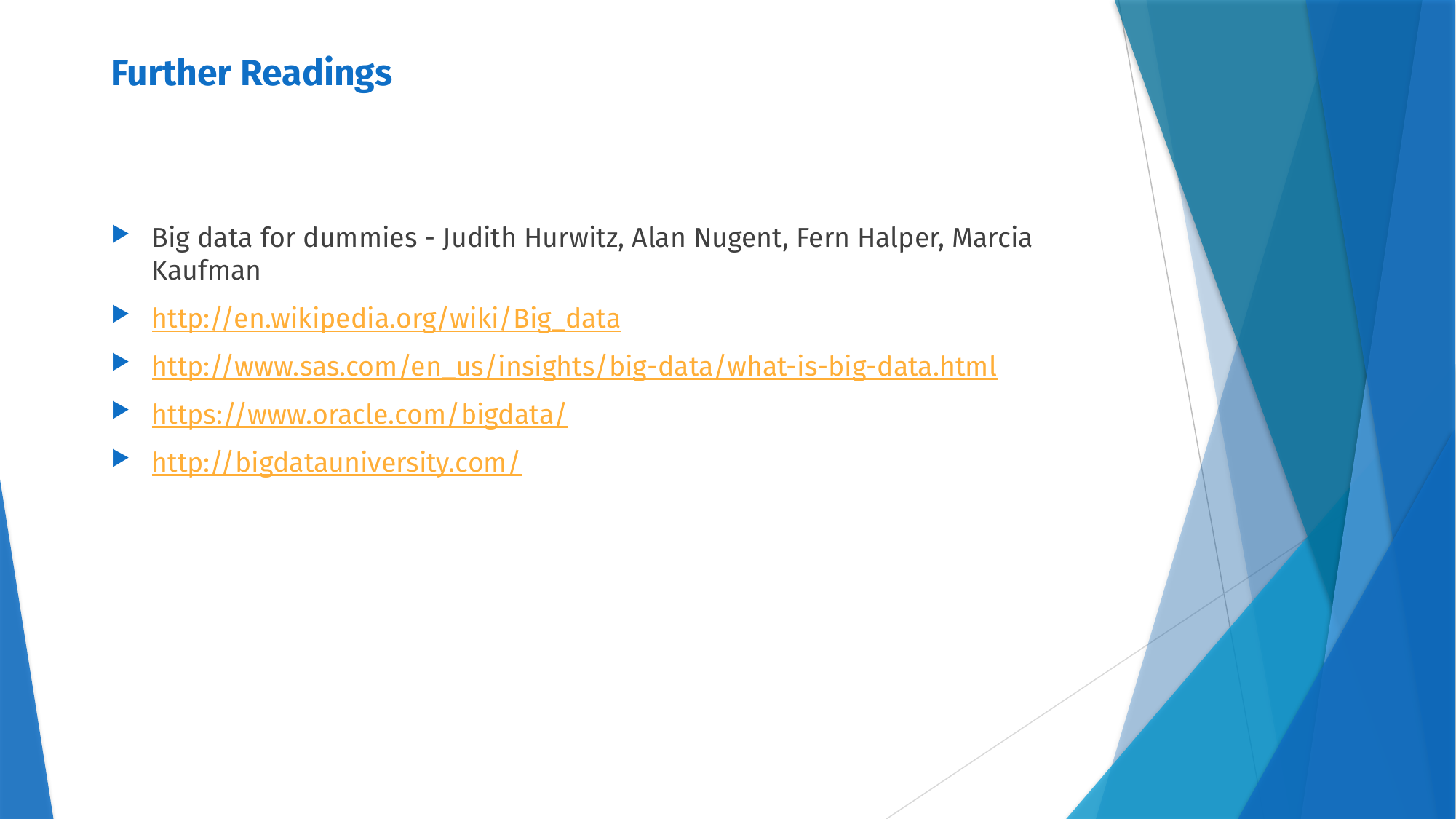

# Further Readings
Big data for dummies - Judith Hurwitz, Alan Nugent, Fern Halper, Marcia Kaufman
http://en.wikipedia.org/wiki/Big_data
http://www.sas.com/en_us/insights/big-data/what-is-big-data.html
https://www.oracle.com/bigdata/
http://bigdatauniversity.com/